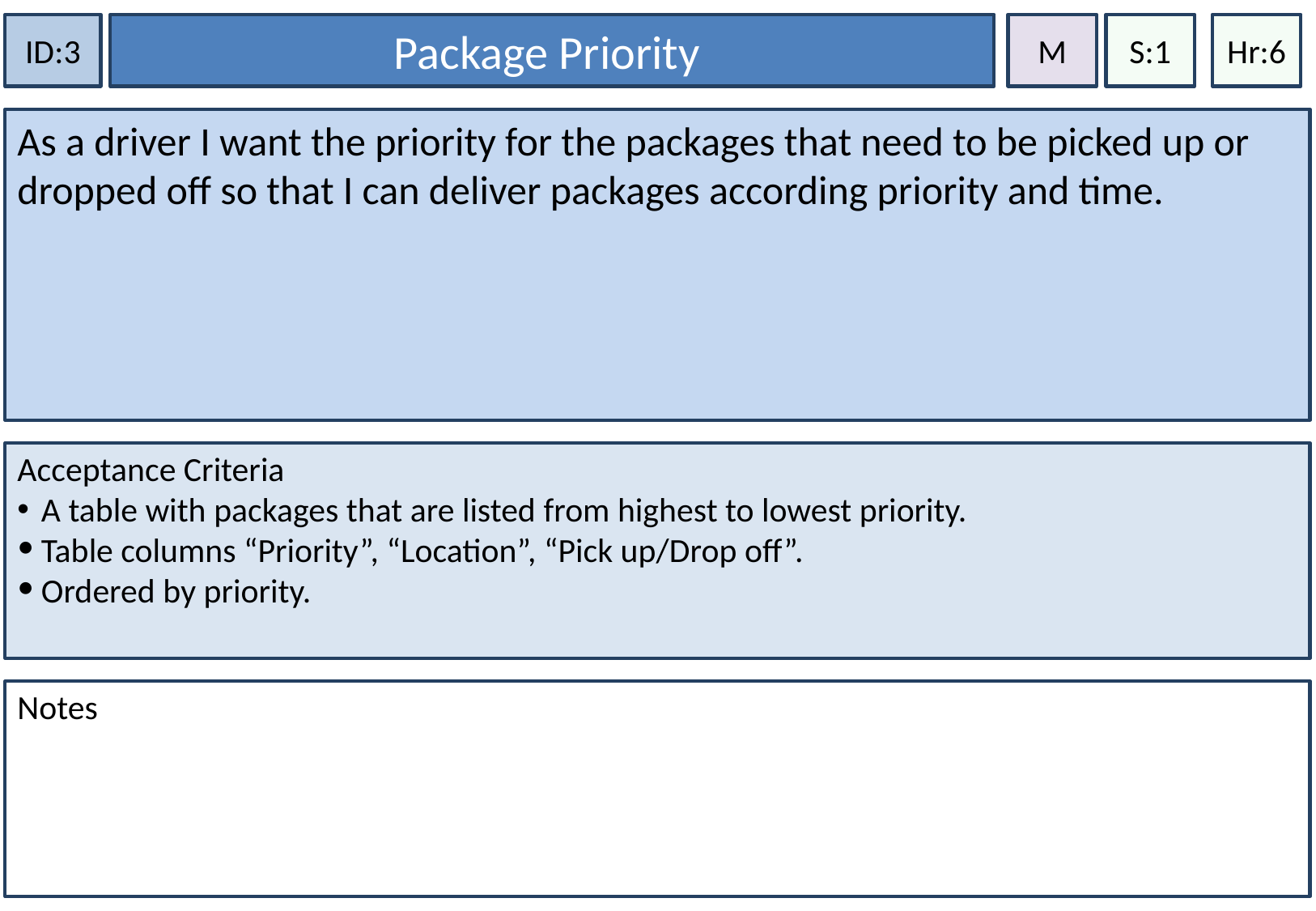

Package Priority
Hr:6
ID:3
M
S:1
As a driver I want the priority for the packages that need to be picked up or dropped off so that I can deliver packages according priority and time.
Acceptance Criteria
A table with packages that are listed from highest to lowest priority.
Table columns “Priority”, “Location”, “Pick up/Drop off”.
Ordered by priority.
Notes